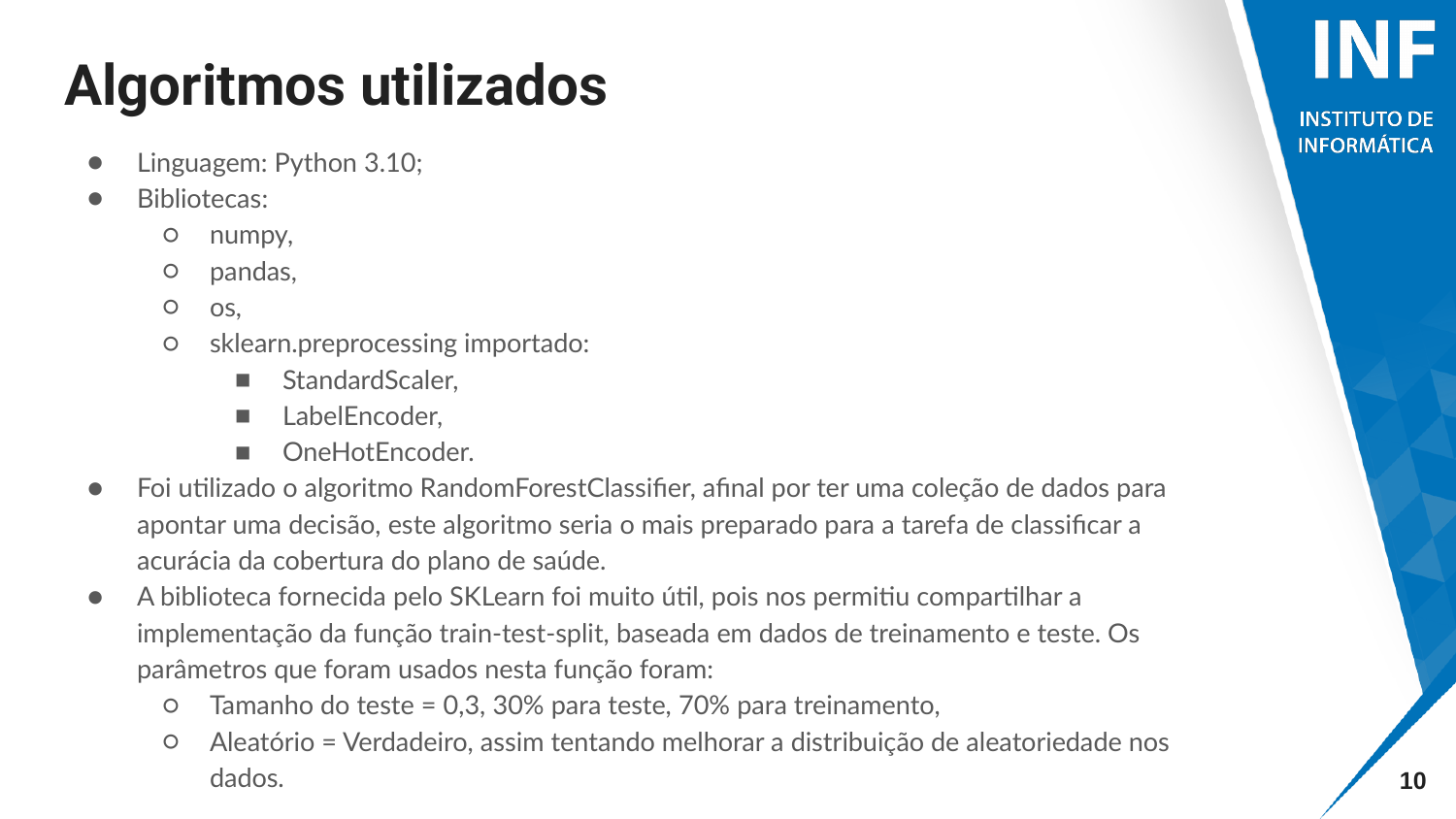

# Algoritmos utilizados
Linguagem: Python 3.10;
Bibliotecas:
numpy,
pandas,
os,
sklearn.preprocessing importado:
StandardScaler,
LabelEncoder,
OneHotEncoder.
Foi utilizado o algoritmo RandomForestClassifier, afinal por ter uma coleção de dados para apontar uma decisão, este algoritmo seria o mais preparado para a tarefa de classificar a acurácia da cobertura do plano de saúde.
A biblioteca fornecida pelo SKLearn foi muito útil, pois nos permitiu compartilhar a implementação da função train-test-split, baseada em dados de treinamento e teste. Os parâmetros que foram usados nesta função foram:
Tamanho do teste = 0,3, 30% para teste, 70% para treinamento,
Aleatório = Verdadeiro, assim tentando melhorar a distribuição de aleatoriedade nos dados.

10